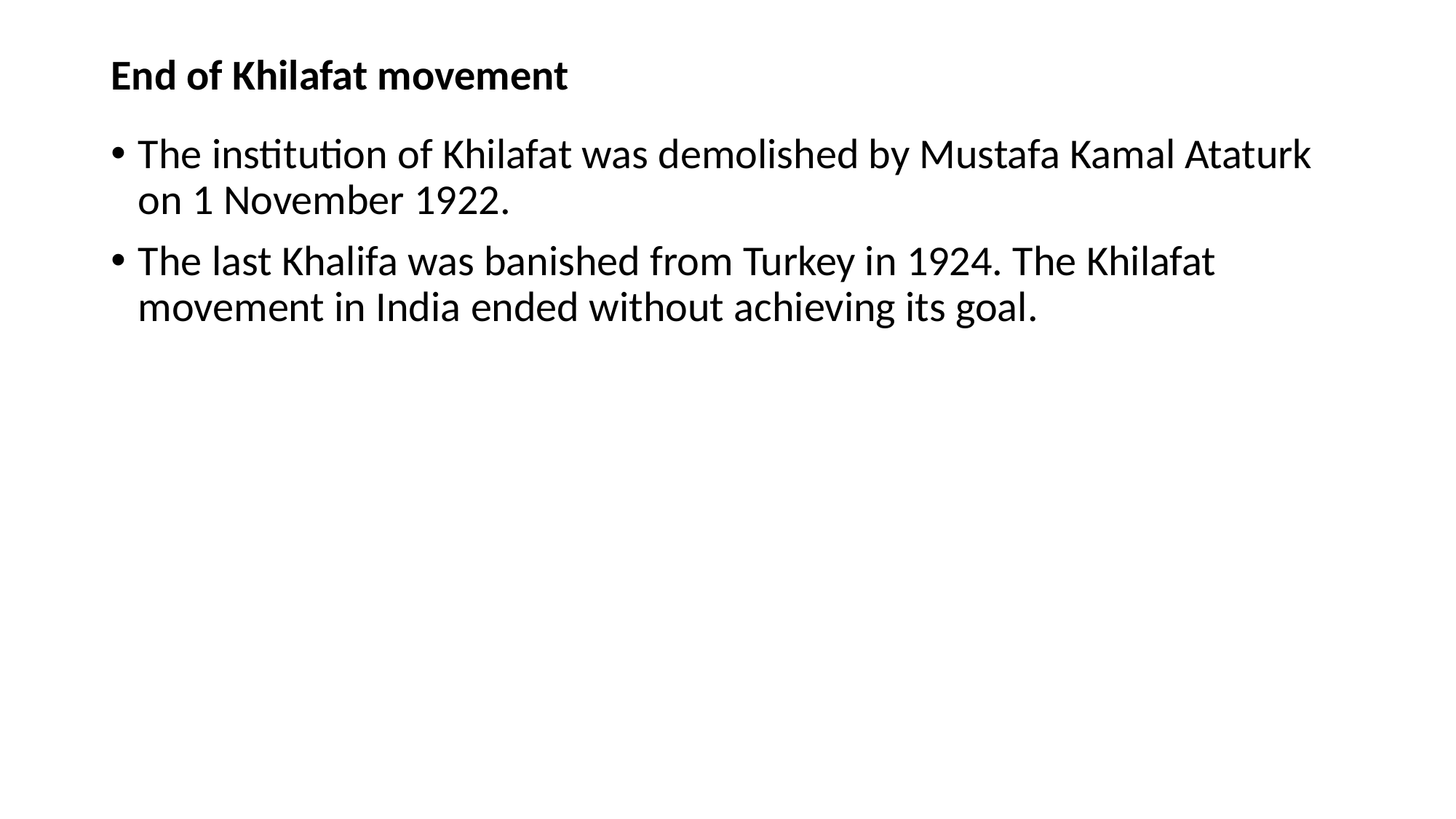

# End of Khilafat movement
The institution of Khilafat was demolished by Mustafa Kamal Ataturk on 1 November 1922.
The last Khalifa was banished from Turkey in 1924. The Khilafat movement in India ended without achieving its goal.